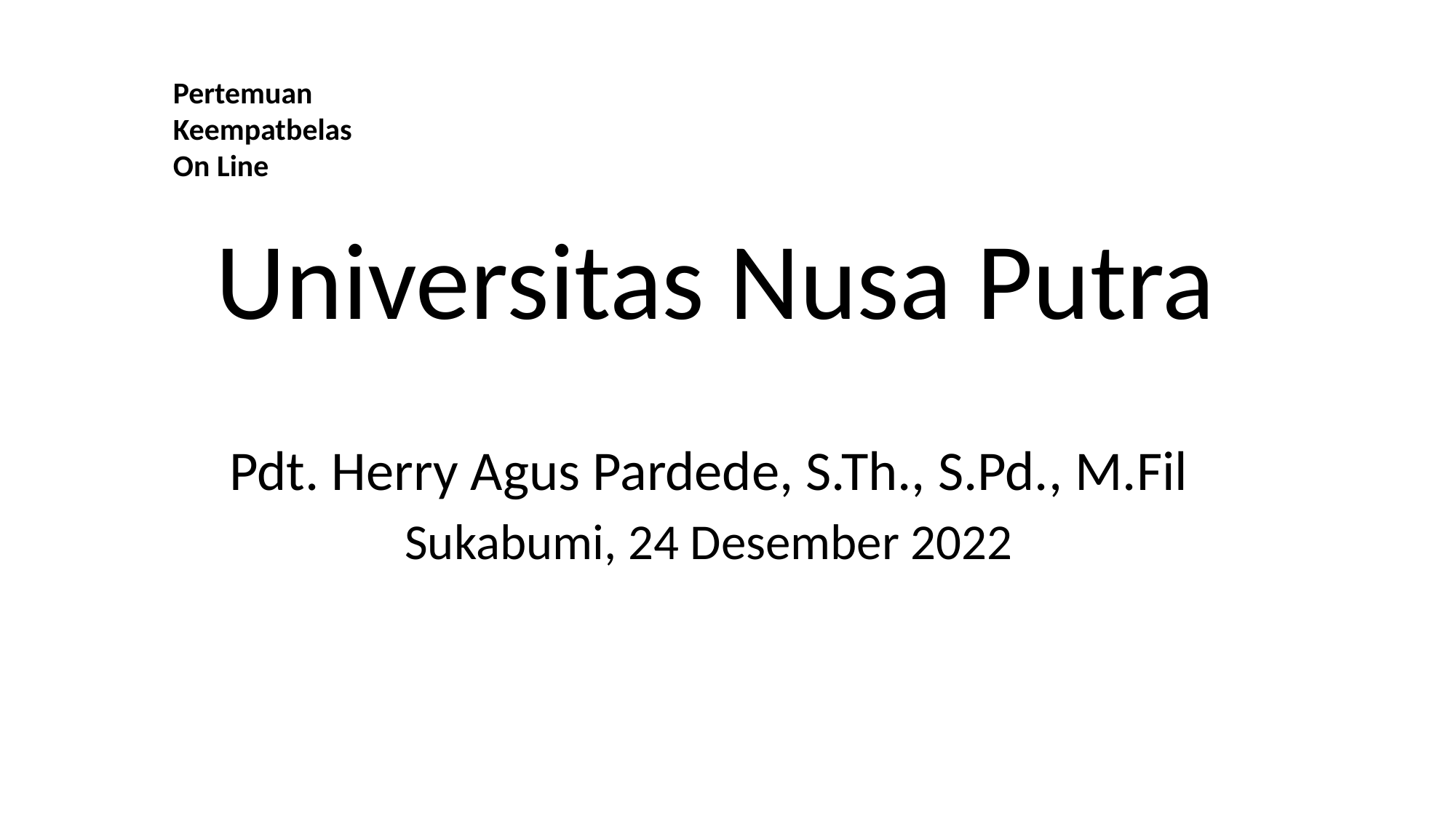

# Universitas Nusa Putra
Pertemuan Keempatbelas
On Line
Pdt. Herry Agus Pardede, S.Th., S.Pd., M.Fil
Sukabumi, 24 Desember 2022